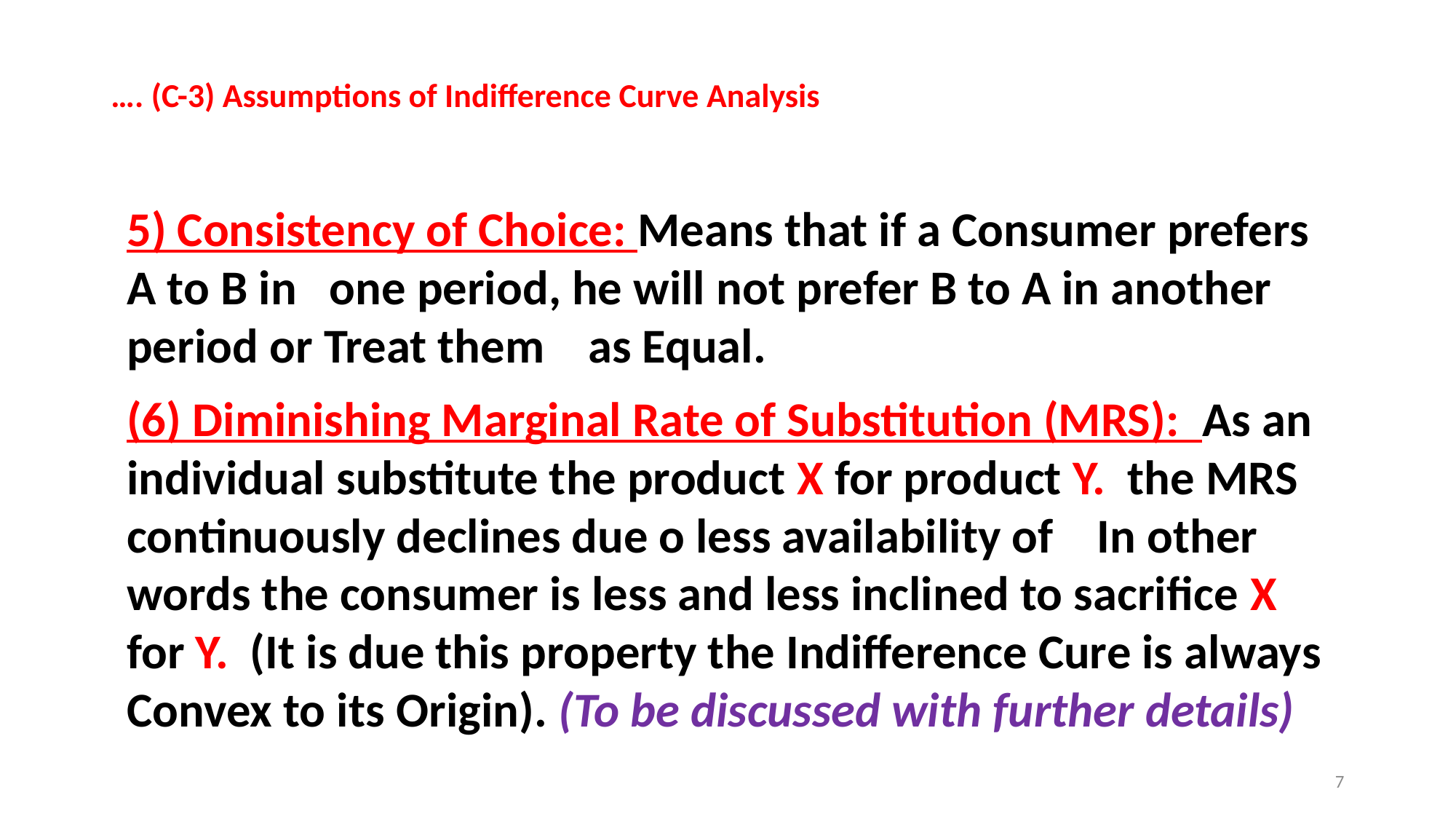

# …. (C-3) Assumptions of Indifference Curve Analysis
5) Consistency of Choice: Means that if a Consumer prefers A to B in   one period, he will not prefer B to A in another period or Treat them    as Equal.
(6) Diminishing Marginal Rate of Substitution (MRS):  As an individual substitute the product X for product Y.  the MRS continuously declines due o less availability of    In other words the consumer is less and less inclined to sacrifice X for Y.  (It is due this property the Indifference Cure is always Convex to its Origin). (To be discussed with further details)

7